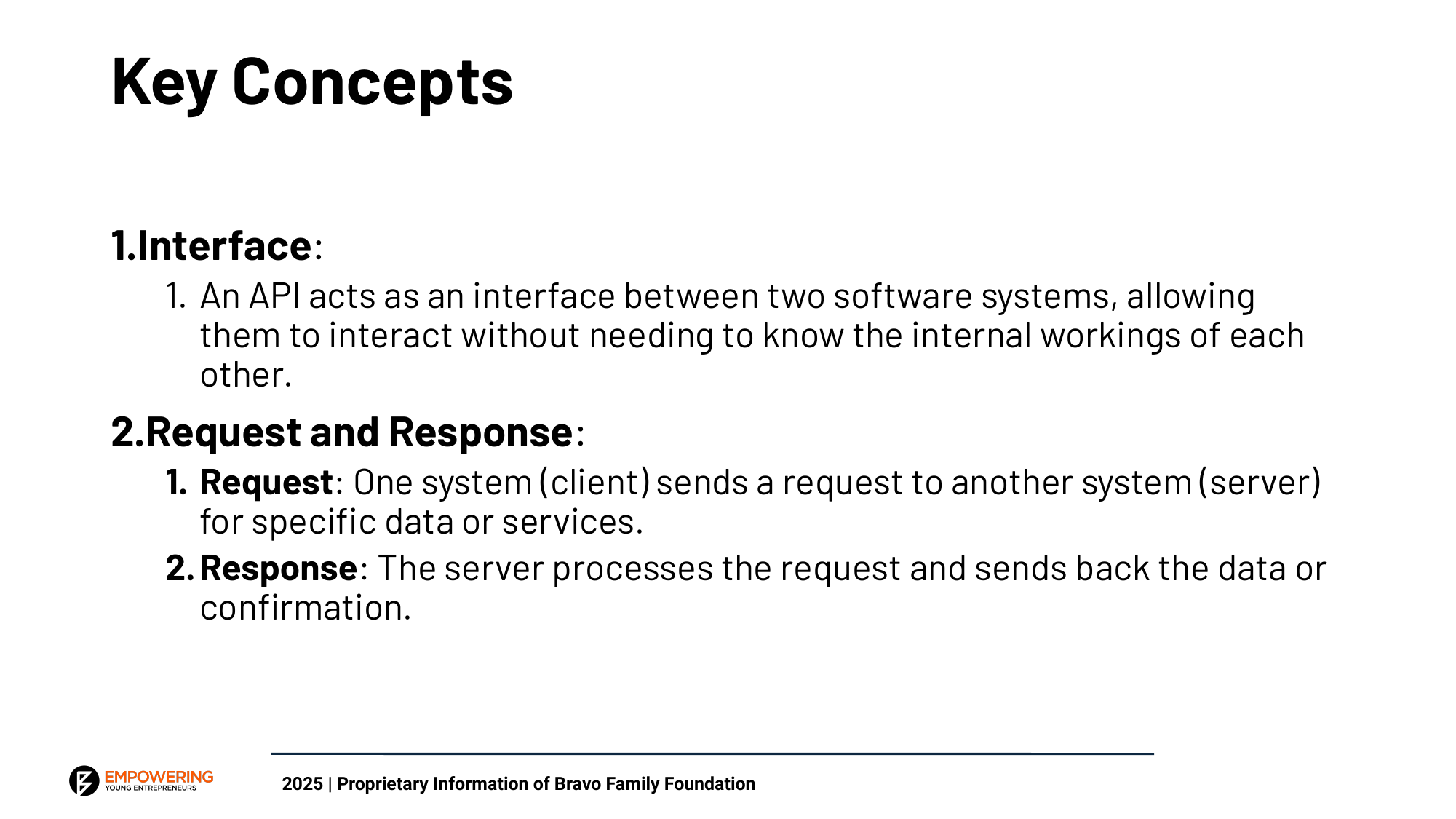

# Key Concepts
Interface:
An API acts as an interface between two software systems, allowing them to interact without needing to know the internal workings of each other.
Request and Response:
Request: One system (client) sends a request to another system (server) for specific data or services.
Response: The server processes the request and sends back the data or confirmation.